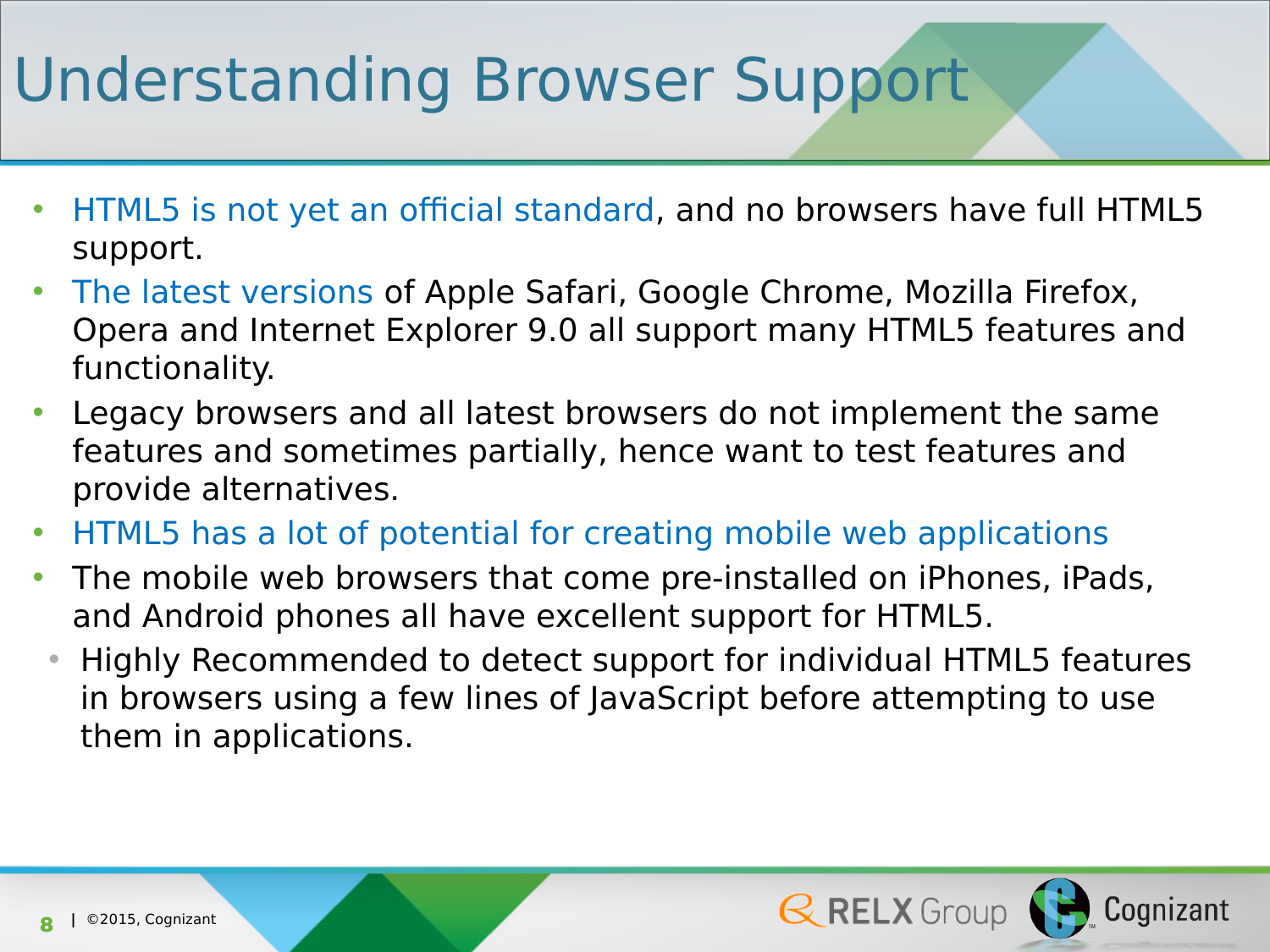

Understanding Browser Support

HTML5 is not yet an official standard, and no browsers have full HTML5 support.
The latest versions of Apple Safari, Google Chrome, Mozilla Firefox, Opera and Internet Explorer 9.0 all support many HTML5 features and functionality.
Legacy browsers and all latest browsers do not implement the same features and sometimes partially, hence want to test features and provide alternatives.
HTML5 has a lot of potential for creating mobile web applications
The mobile web browsers that come pre-installed on iPhones, iPads, and Android phones all have excellent support for HTML5.
Highly Recommended to detect support for individual HTML5 features in browsers using a few lines of JavaScript before attempting to use them in applications.

8